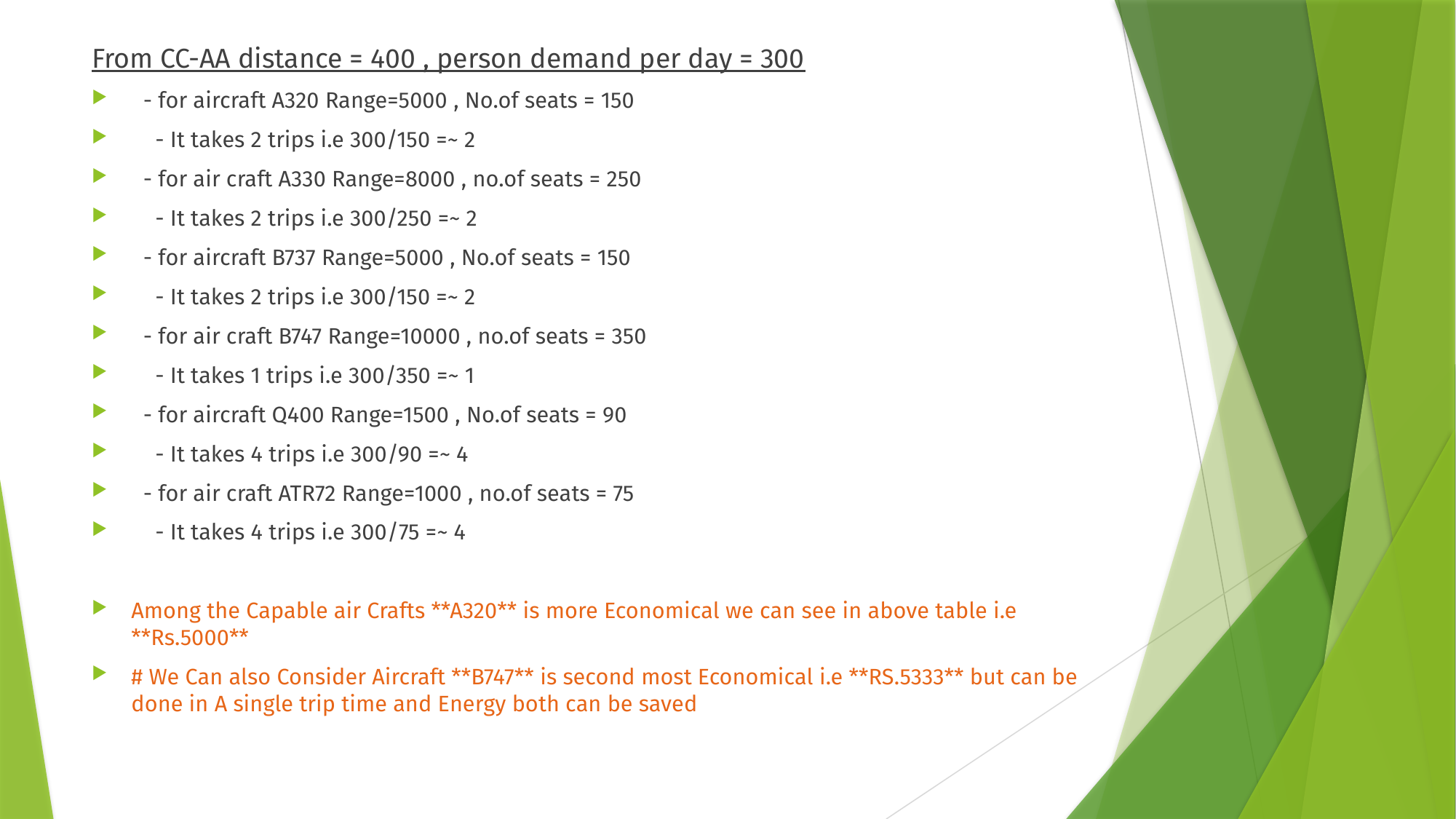

From CC-AA distance = 400 , person demand per day = 300
  - for aircraft A320 Range=5000 , No.of seats = 150
    - It takes 2 trips i.e 300/150 =~ 2
  - for air craft A330 Range=8000 , no.of seats = 250
    - It takes 2 trips i.e 300/250 =~ 2
  - for aircraft B737 Range=5000 , No.of seats = 150
    - It takes 2 trips i.e 300/150 =~ 2
  - for air craft B747 Range=10000 , no.of seats = 350
    - It takes 1 trips i.e 300/350 =~ 1
  - for aircraft Q400 Range=1500 , No.of seats = 90
    - It takes 4 trips i.e 300/90 =~ 4
  - for air craft ATR72 Range=1000 , no.of seats = 75
    - It takes 4 trips i.e 300/75 =~ 4

Among the Capable air Crafts **A320** is more Economical we can see in above table i.e **Rs.5000**
# We Can also Consider Aircraft **B747** is second most Economical i.e **RS.5333** but can be done in A single trip time and Energy both can be saved